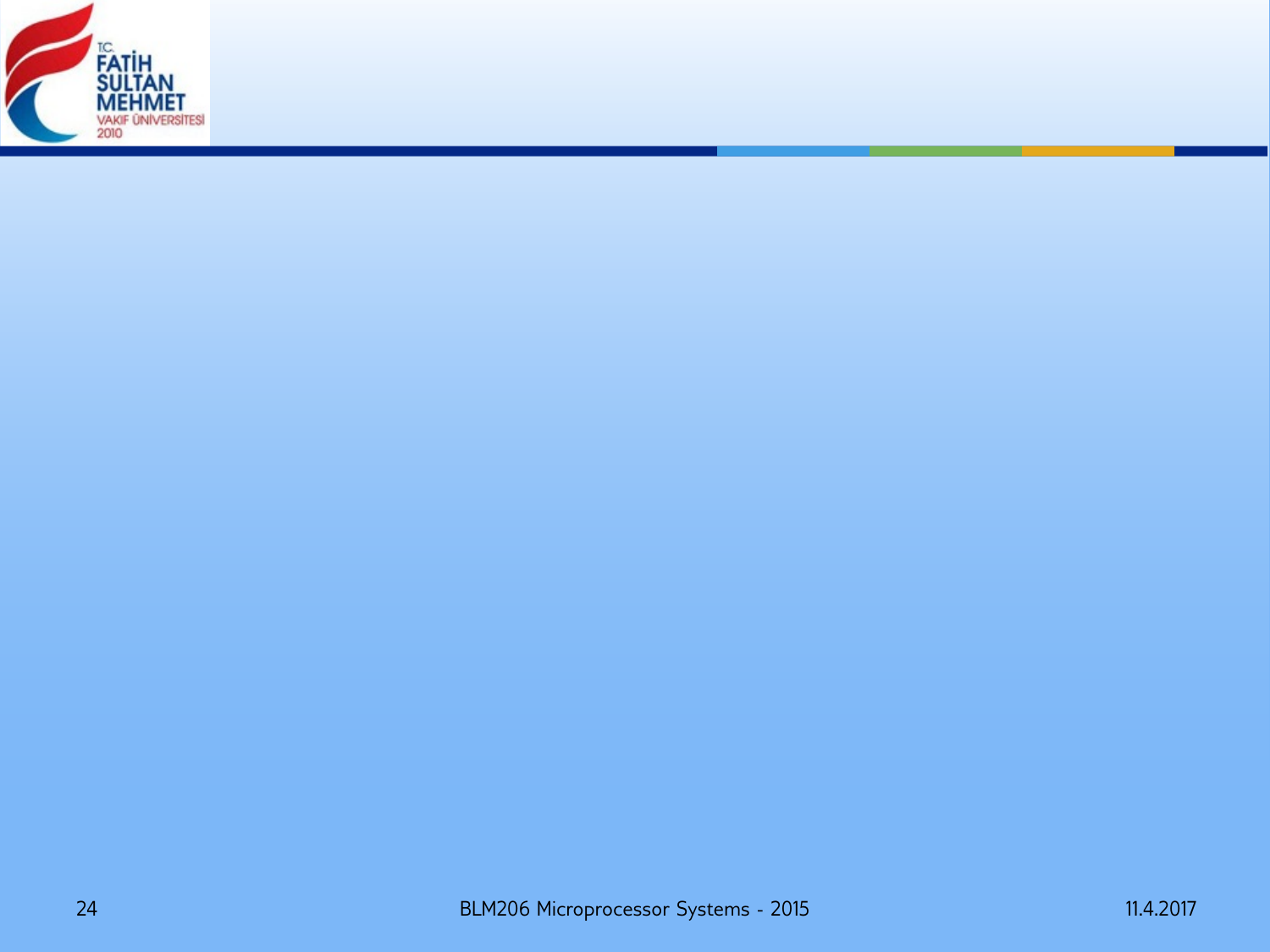

#

24
BLM206 Microprocessor Systems - 2015
11.4.2017